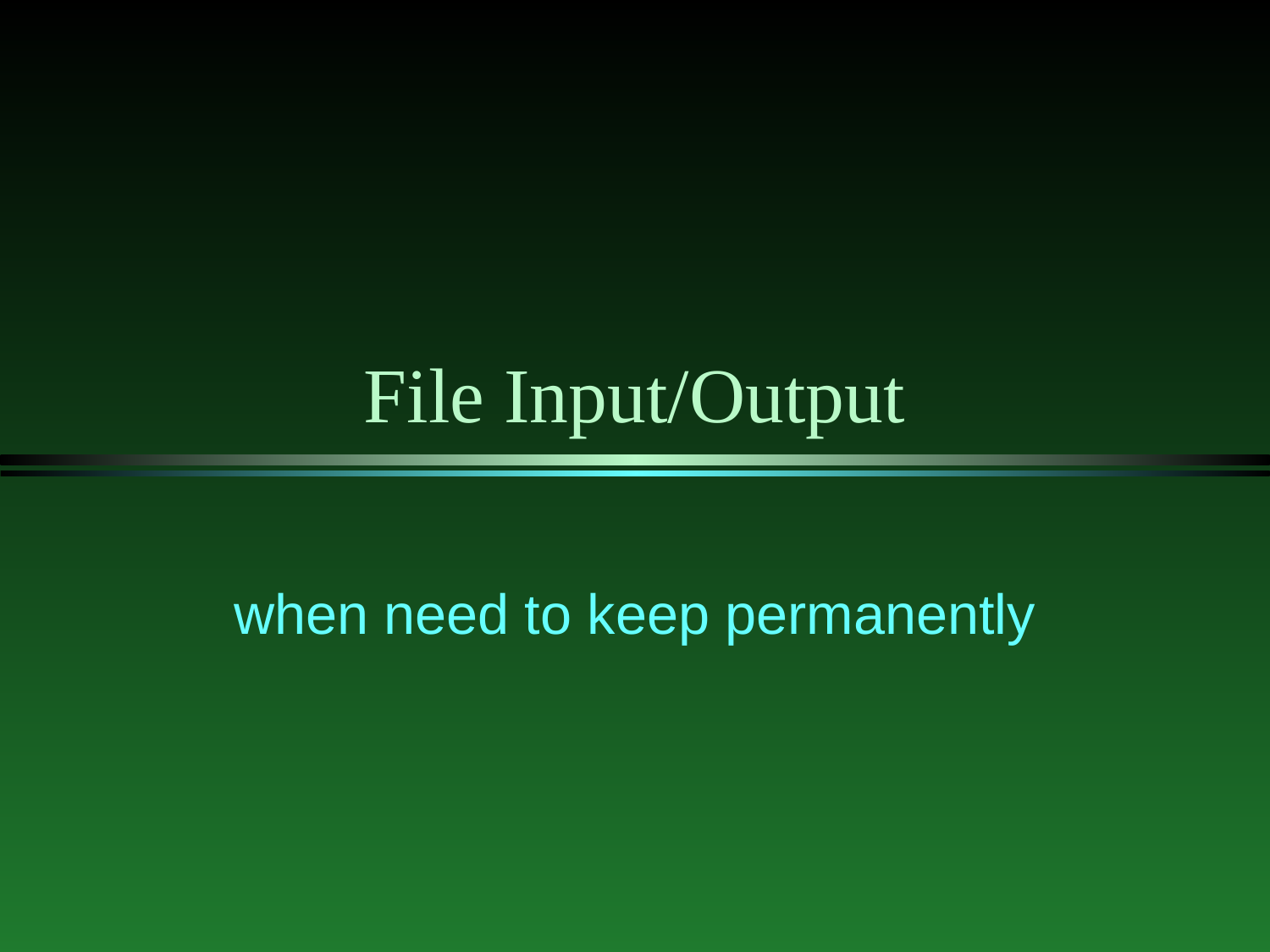

# File Input/Output
when need to keep permanently